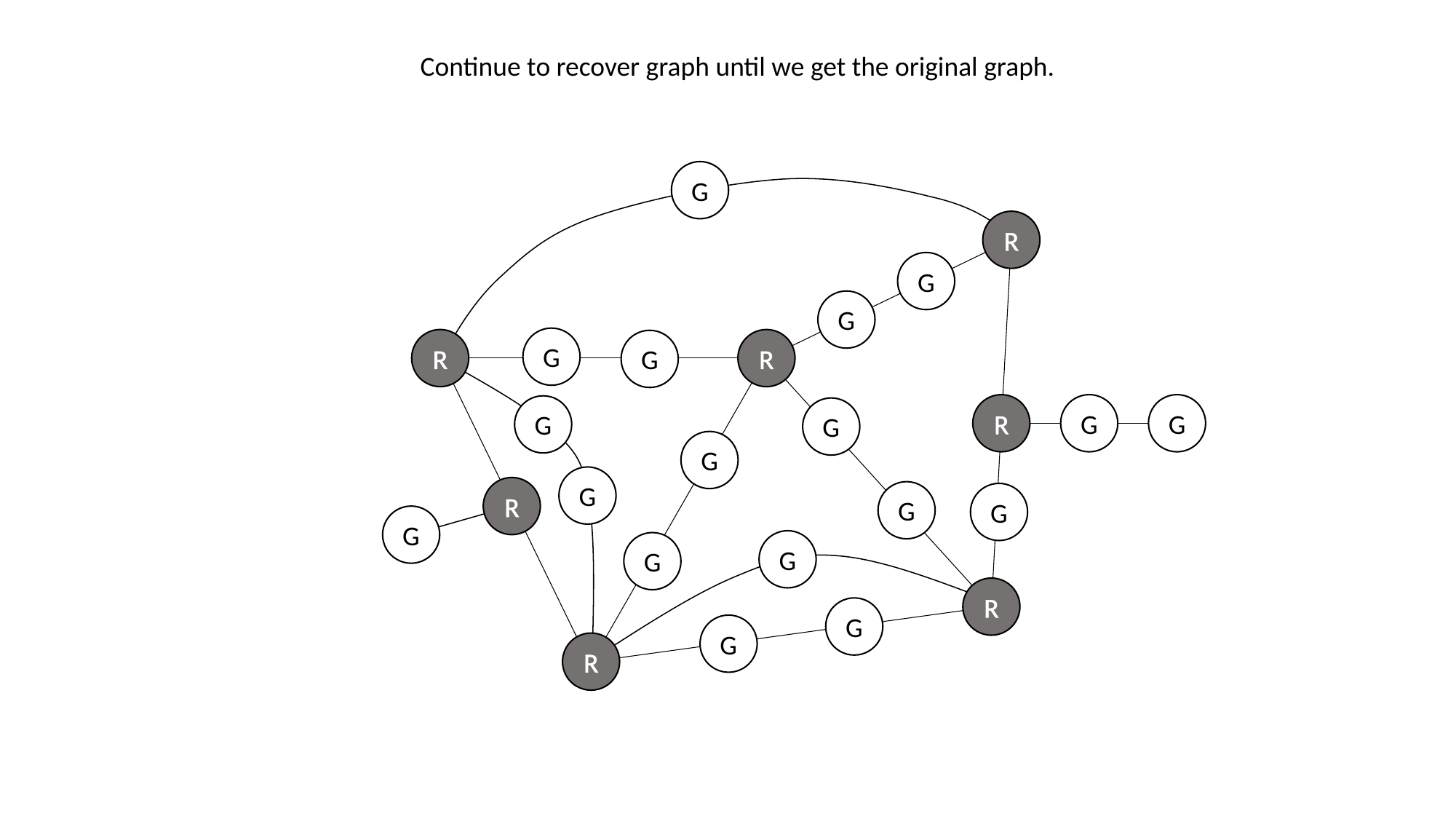

Continue to recover graph until we get the original graph.
G

R
G
G
G
R
R
G

R
G
G
G
G
G
G
R
G
G
G
G
G

R
G
G
R